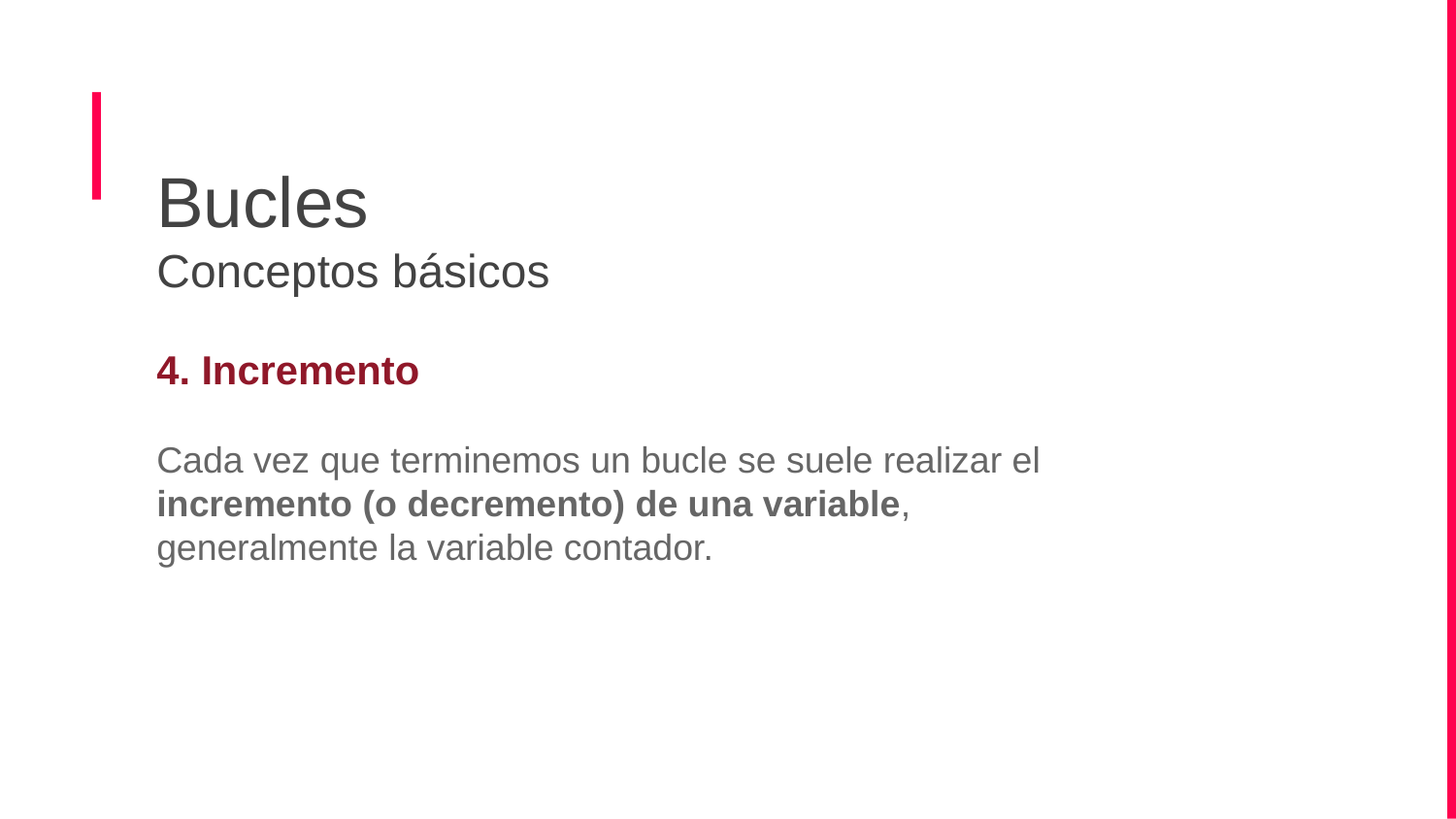

Bucles
Conceptos básicos
4. Incremento
Cada vez que terminemos un bucle se suele realizar el incremento (o decremento) de una variable, generalmente la variable contador.